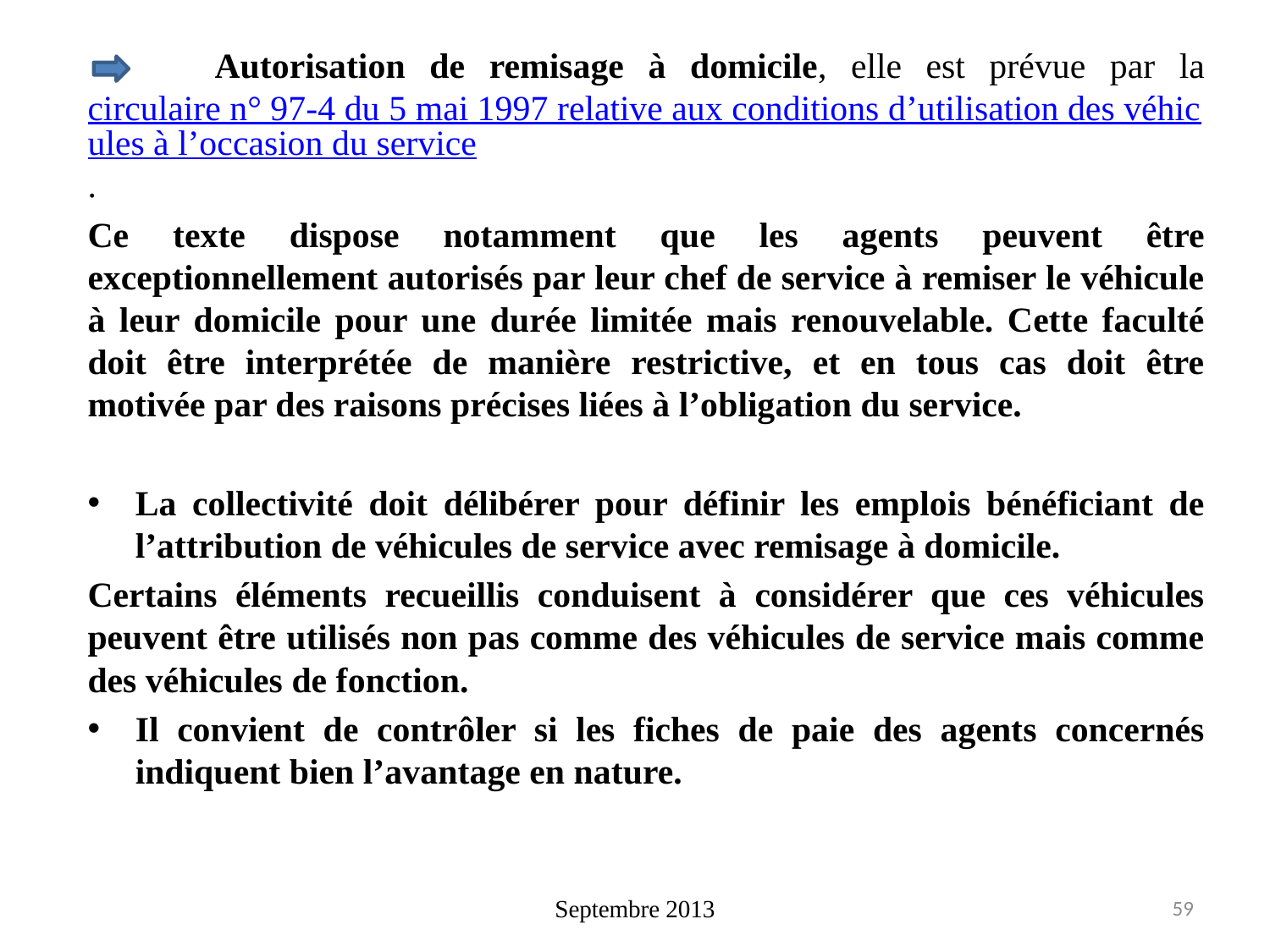

Autorisation de remisage à domicile, elle est prévue par la circulaire n° 97-4 du 5 mai 1997 relative aux conditions d’utilisation des véhicules à l’occasion du service.
Ce texte dispose notamment que les agents peuvent être exceptionnellement autorisés par leur chef de service à remiser le véhicule à leur domicile pour une durée limitée mais renouvelable. Cette faculté doit être interprétée de manière restrictive, et en tous cas doit être motivée par des raisons précises liées à l’obligation du service.

La collectivité doit délibérer pour définir les emplois bénéficiant de l’attribution de véhicules de service avec remisage à domicile.
Certains éléments recueillis conduisent à considérer que ces véhicules peuvent être utilisés non pas comme des véhicules de service mais comme des véhicules de fonction.
Il convient de contrôler si les fiches de paie des agents concernés indiquent bien l’avantage en nature.

Septembre 2013
59